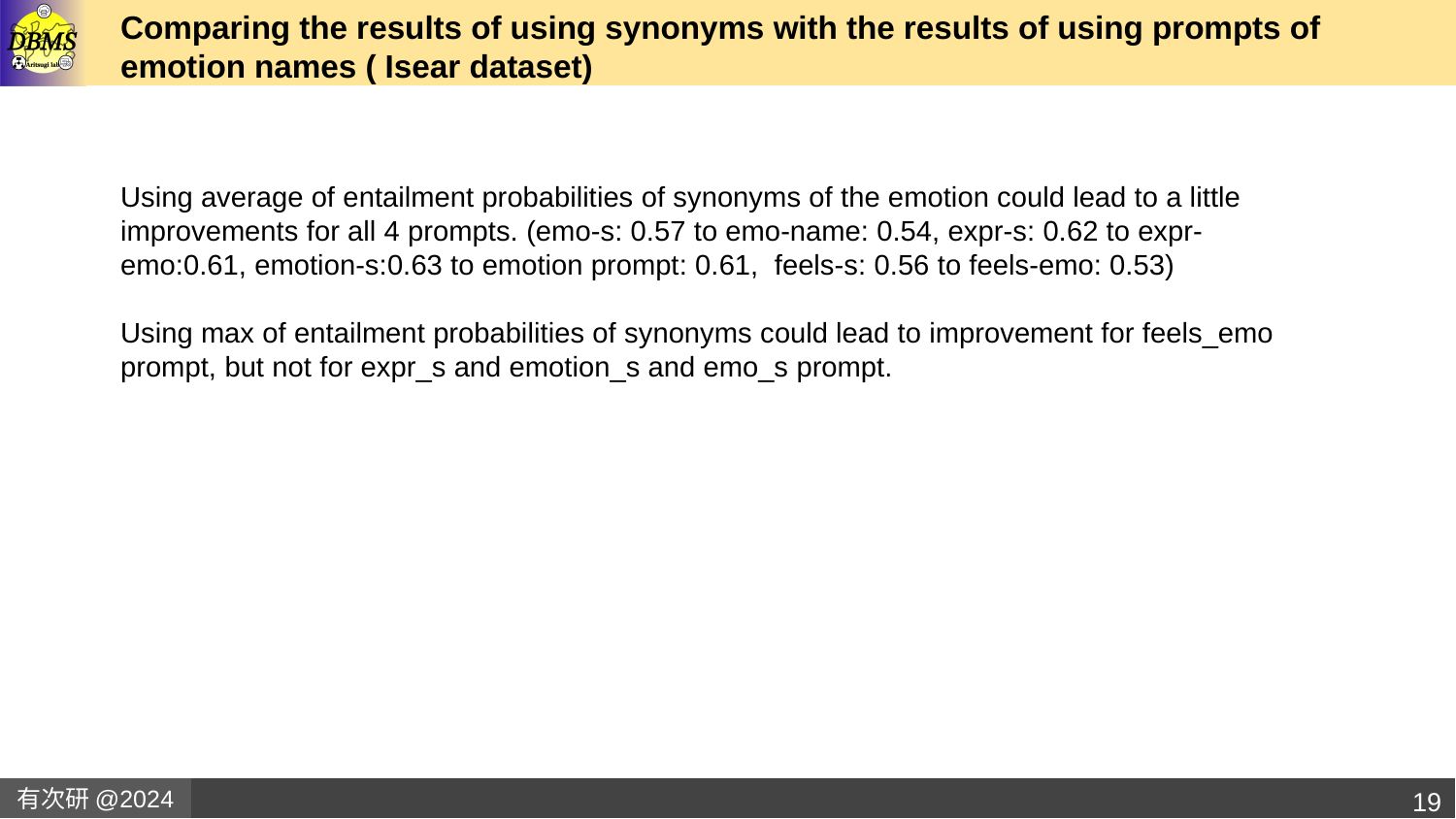

Comparing the results of using synonyms with the results of using prompts of emotion names ( Isear dataset)
Using average of entailment probabilities of synonyms of the emotion could lead to a little improvements for all 4 prompts. (emo-s: 0.57 to emo-name: 0.54, expr-s: 0.62 to expr-emo:0.61, emotion-s:0.63 to emotion prompt: 0.61,  feels-s: 0.56 to feels-emo: 0.53)

Using max of entailment probabilities of synonyms could lead to improvement for feels_emo prompt, but not for expr_s and emotion_s and emo_s prompt.
19